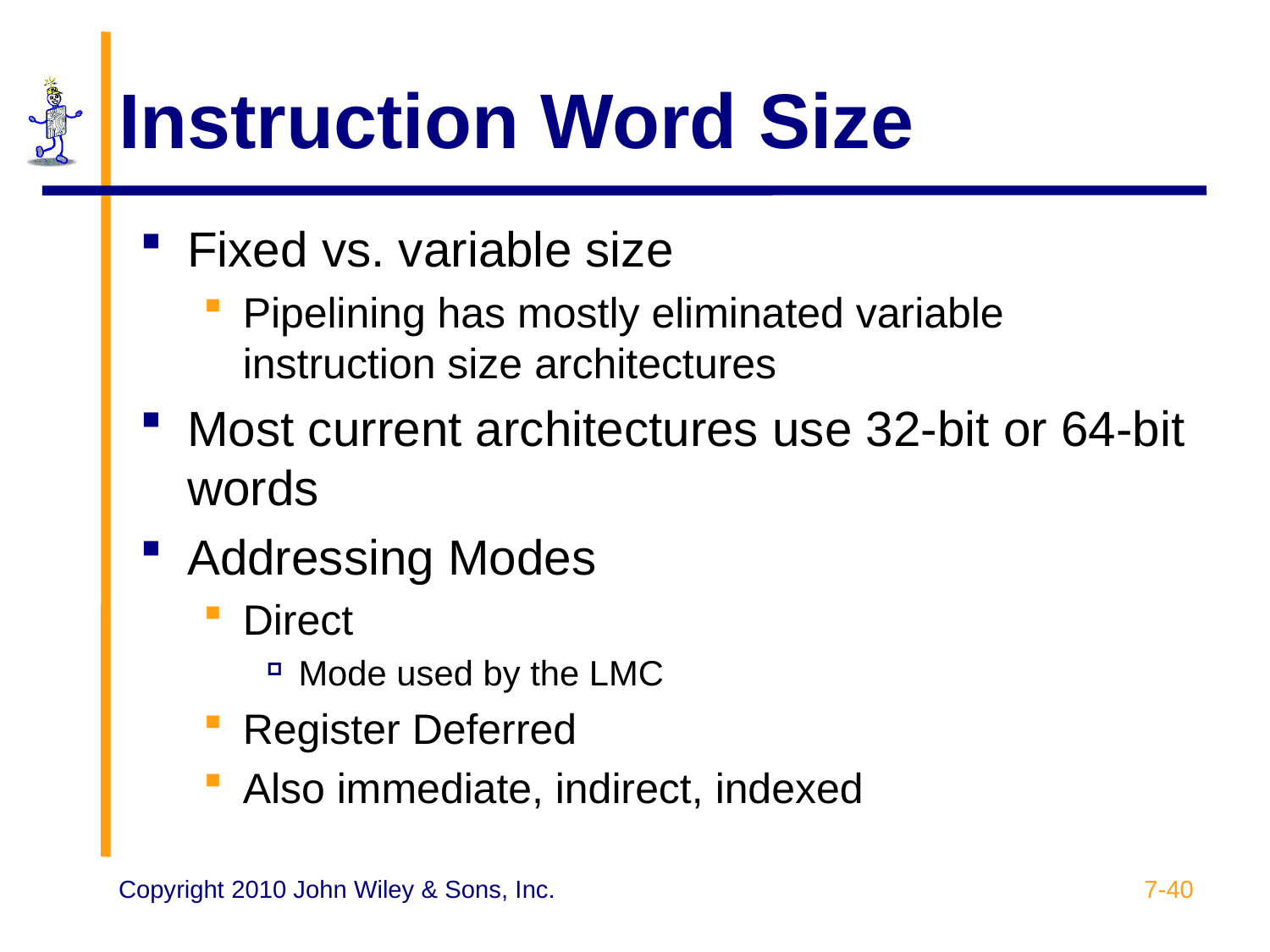

# Instruction Word Size
Fixed vs. variable size
Pipelining has mostly eliminated variable instruction size architectures
Most current architectures use 32-bit or 64-bit words
Addressing Modes
Direct
Mode used by the LMC
Register Deferred
Also immediate, indirect, indexed

7-40
Copyright 2010 John Wiley & Sons, Inc.